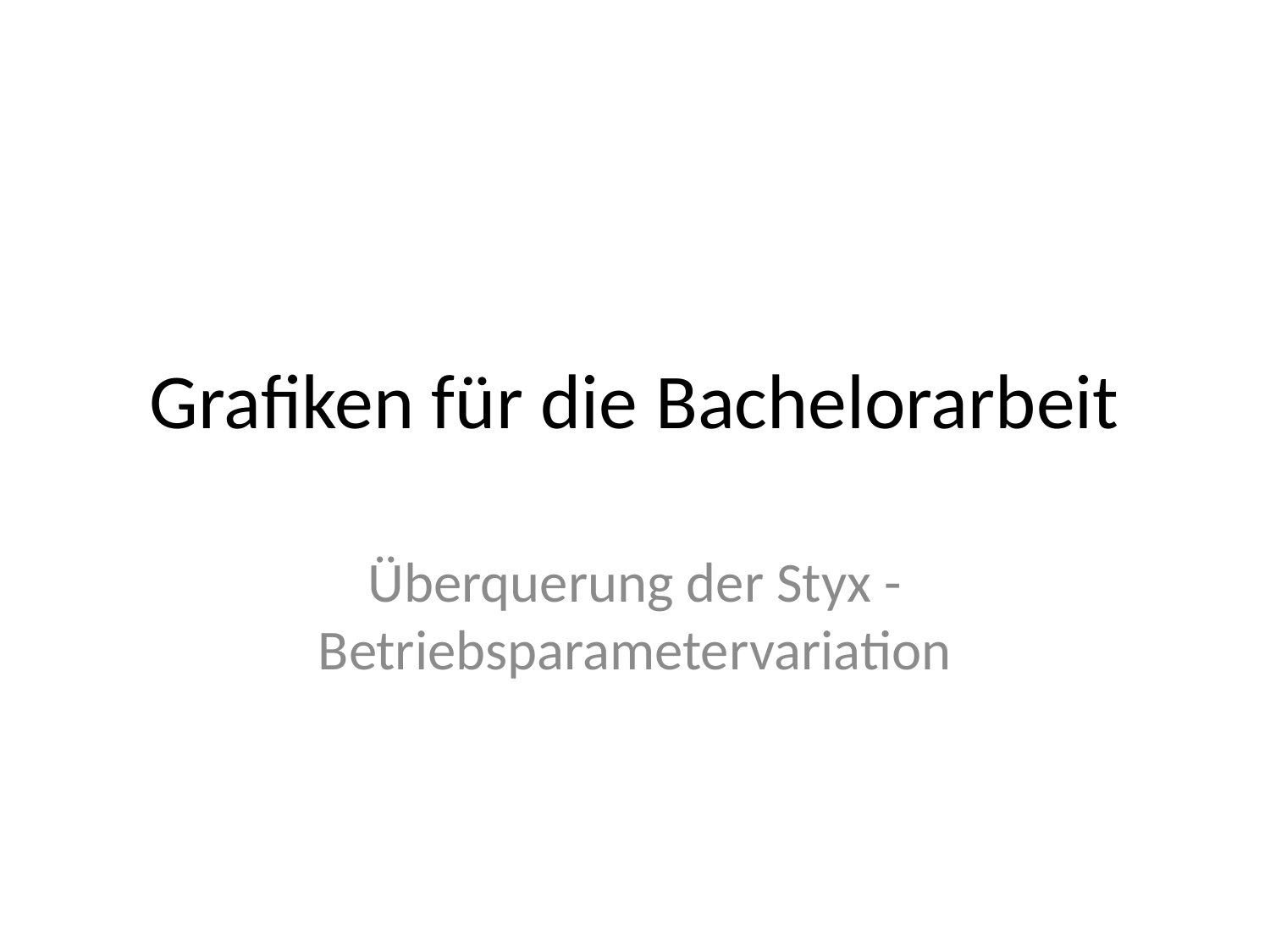

# Grafiken für die Bachelorarbeit
Überquerung der Styx - Betriebsparametervariation